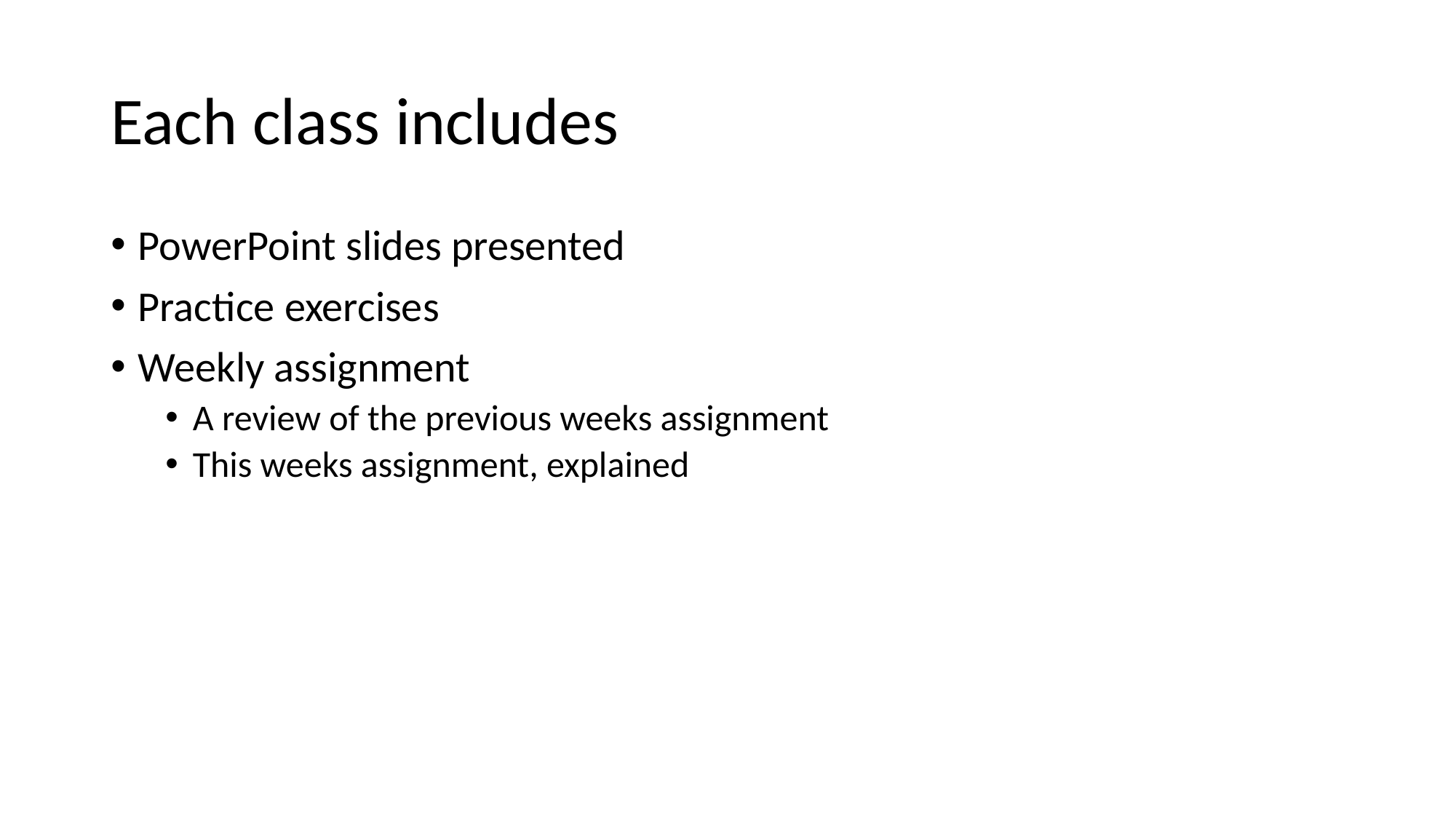

# Each class includes
PowerPoint slides presented
Practice exercises
Weekly assignment
A review of the previous weeks assignment
This weeks assignment, explained